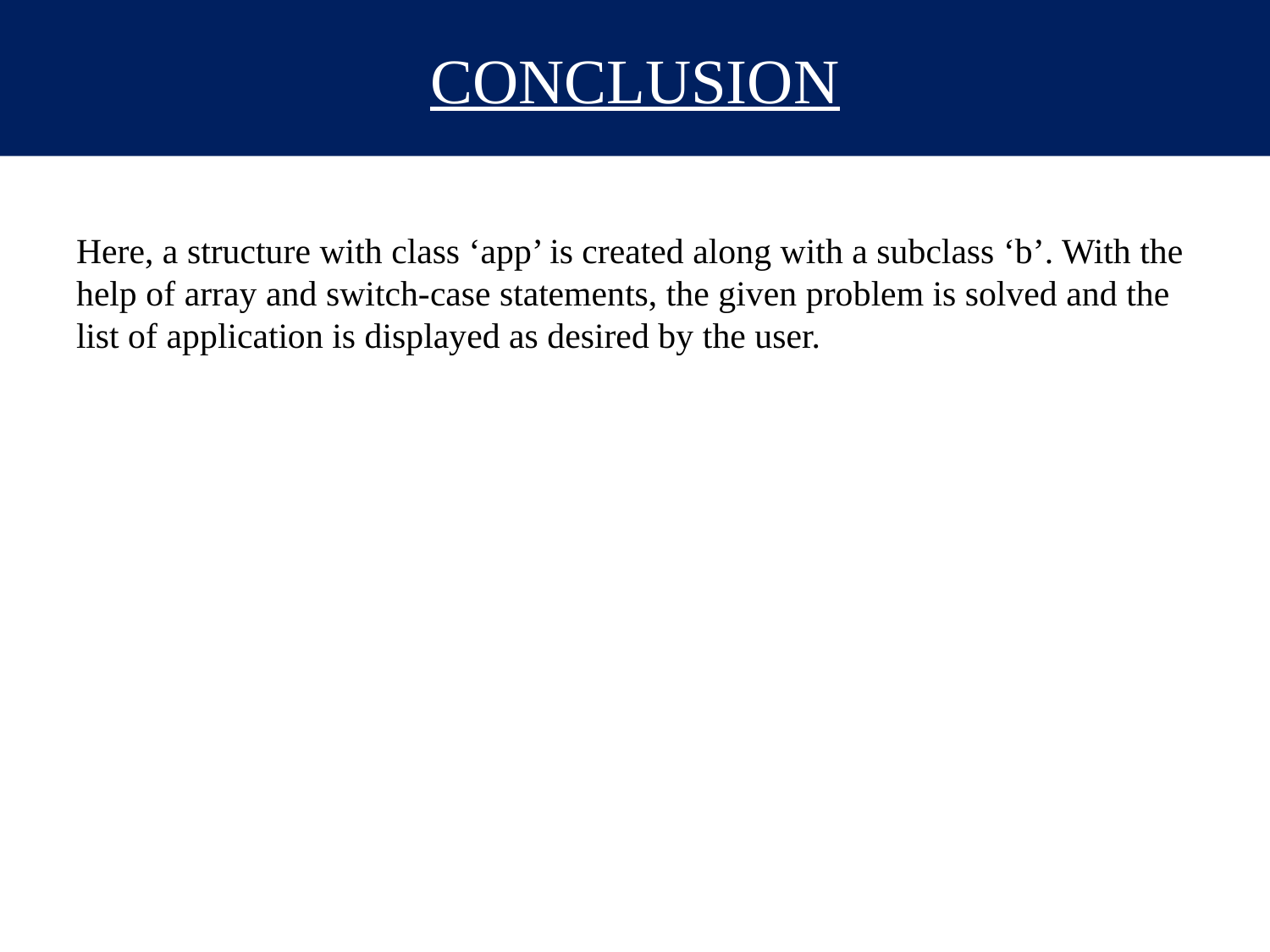

# CONCLUSION
Here, a structure with class ‘app’ is created along with a subclass ‘b’. With the help of array and switch-case statements, the given problem is solved and the list of application is displayed as desired by the user.